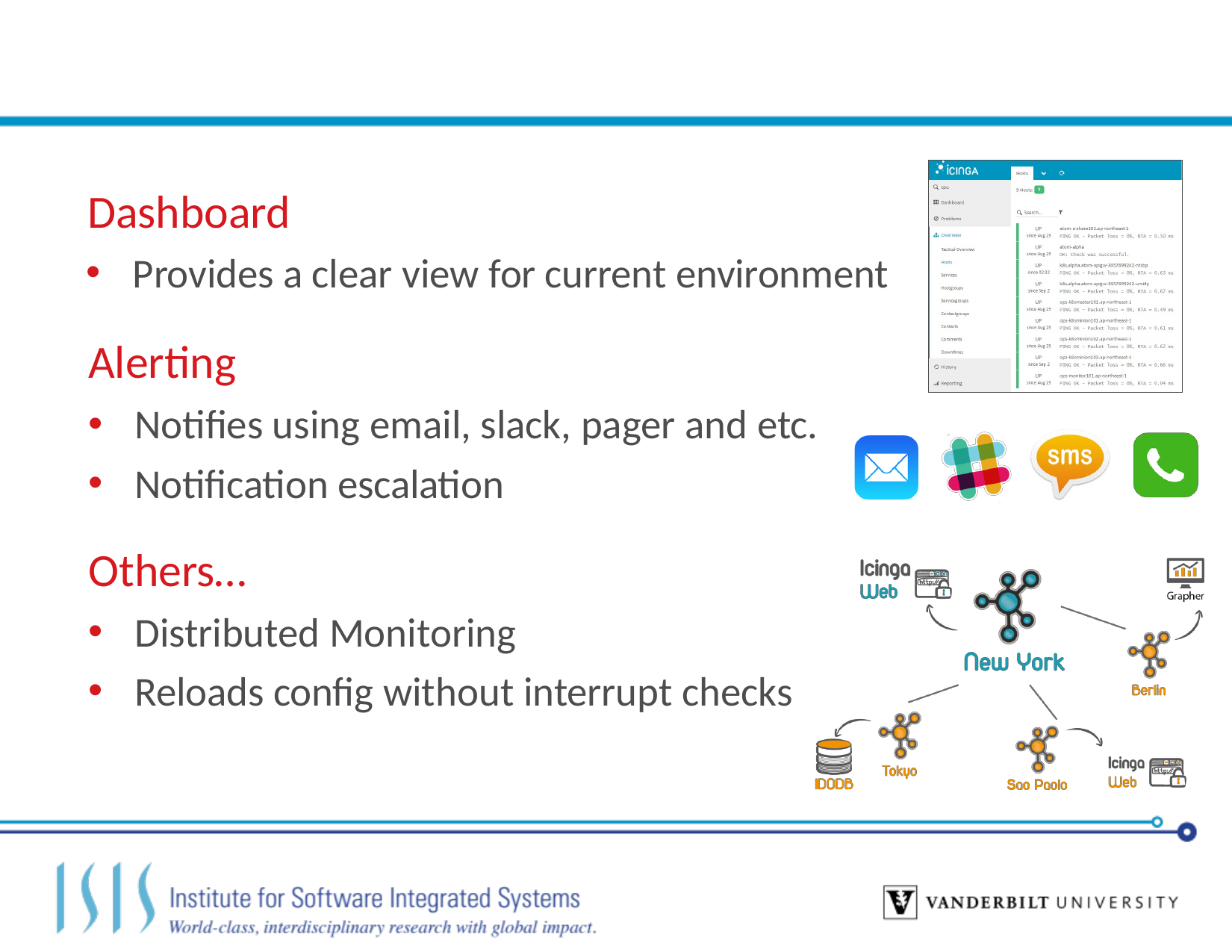

# Dashboard
Provides a clear view for current environment
Alerting
Notifies using email, slack, pager and etc.
Notification escalation
Others…
Distributed Monitoring
Reloads config without interrupt checks